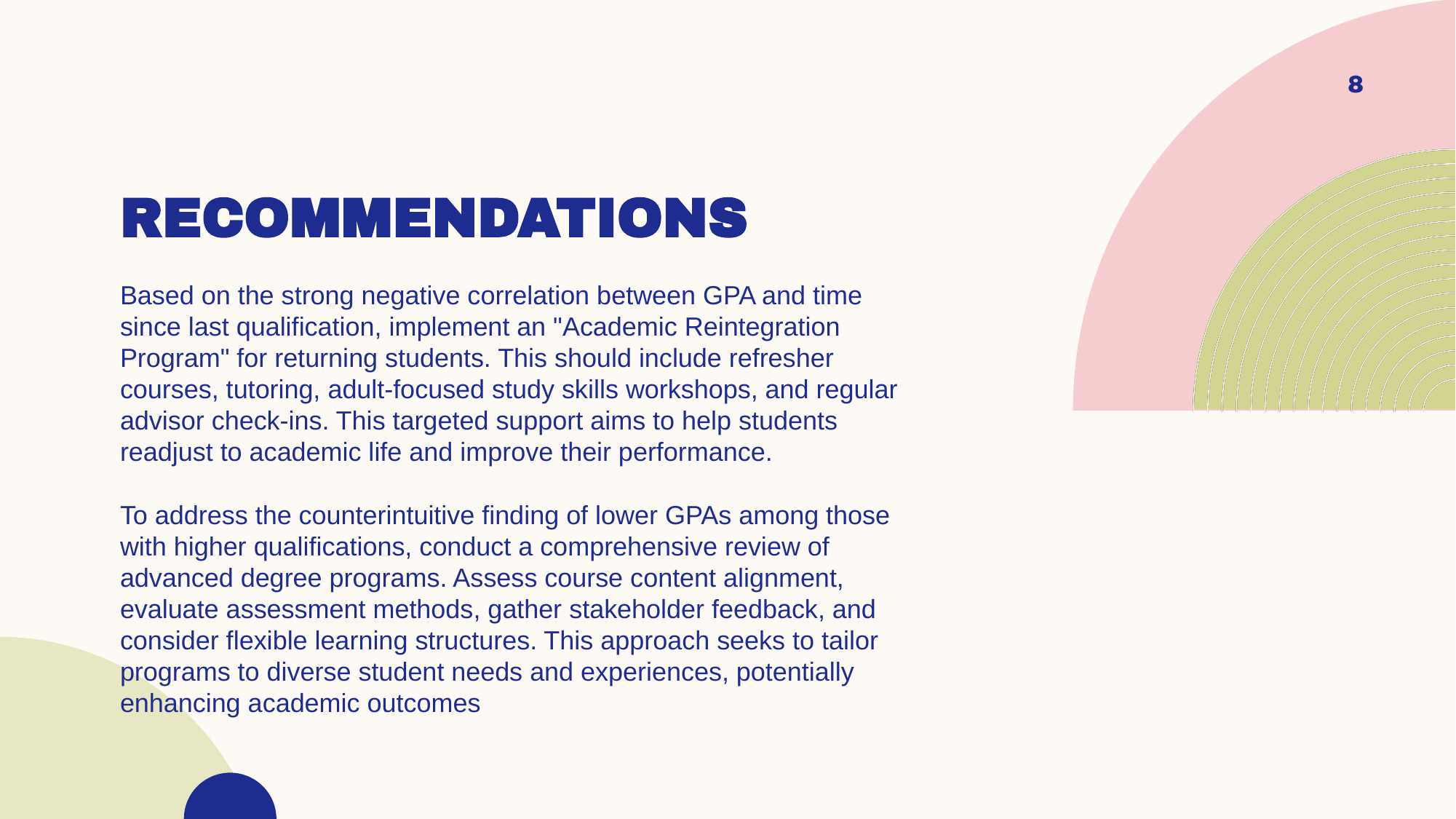

8
# Recommendations
Based on the strong negative correlation between GPA and time since last qualification, implement an "Academic Reintegration Program" for returning students. This should include refresher courses, tutoring, adult-focused study skills workshops, and regular advisor check-ins. This targeted support aims to help students readjust to academic life and improve their performance.

To address the counterintuitive finding of lower GPAs among those with higher qualifications, conduct a comprehensive review of advanced degree programs. Assess course content alignment, evaluate assessment methods, gather stakeholder feedback, and consider flexible learning structures. This approach seeks to tailor programs to diverse student needs and experiences, potentially enhancing academic outcomes